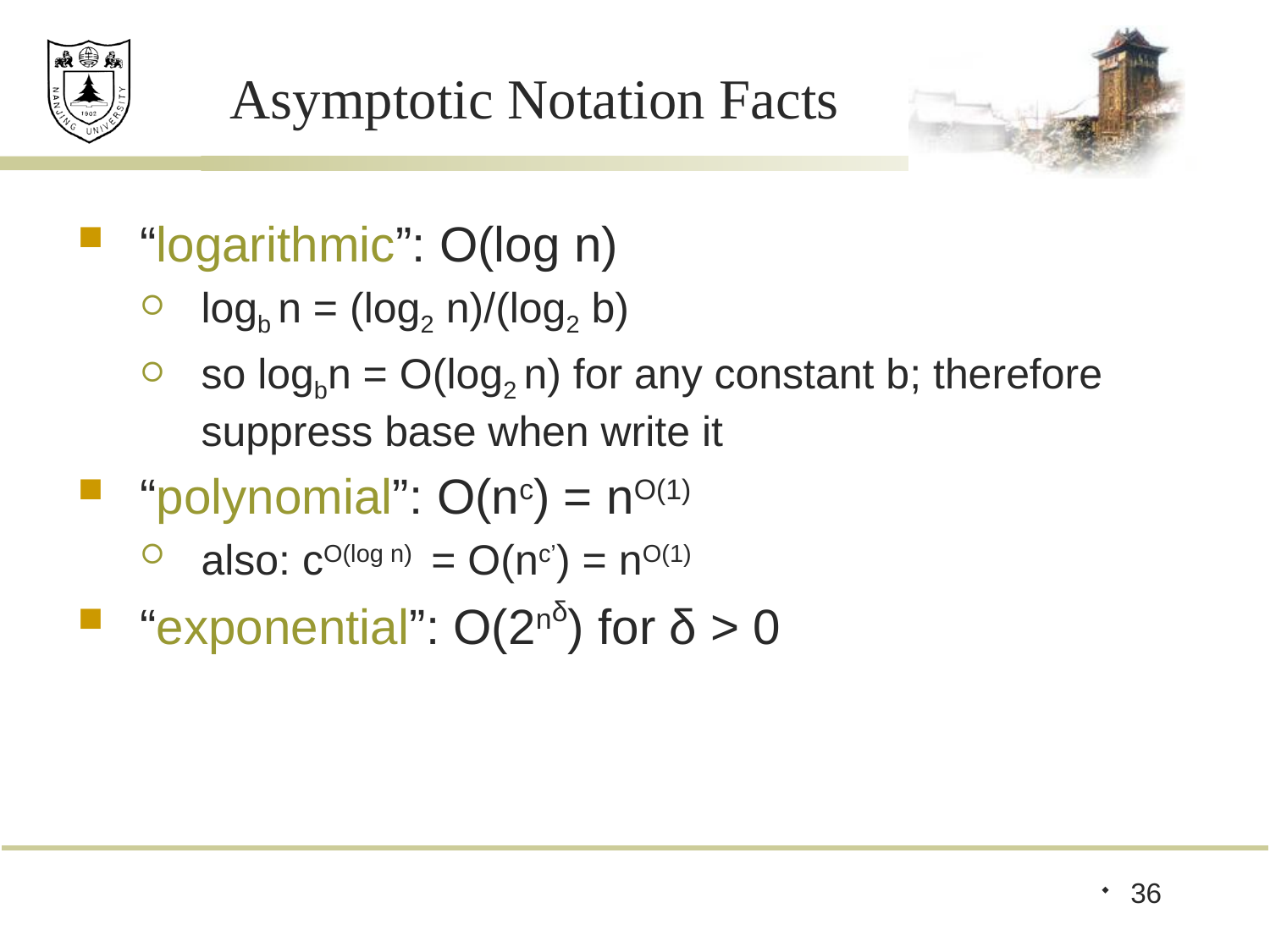

# Asymptotic Notation Facts
“logarithmic”: O(log n)
logb n = (log2 n)/(log2 b)
so logbn = O(log2 n) for any constant b; therefore suppress base when write it
“polynomial”: O(nc) = nO(1)
also: cO(log n)  = O(nc’) = nO(1)
“exponential”: O(2nδ) for δ > 0
36